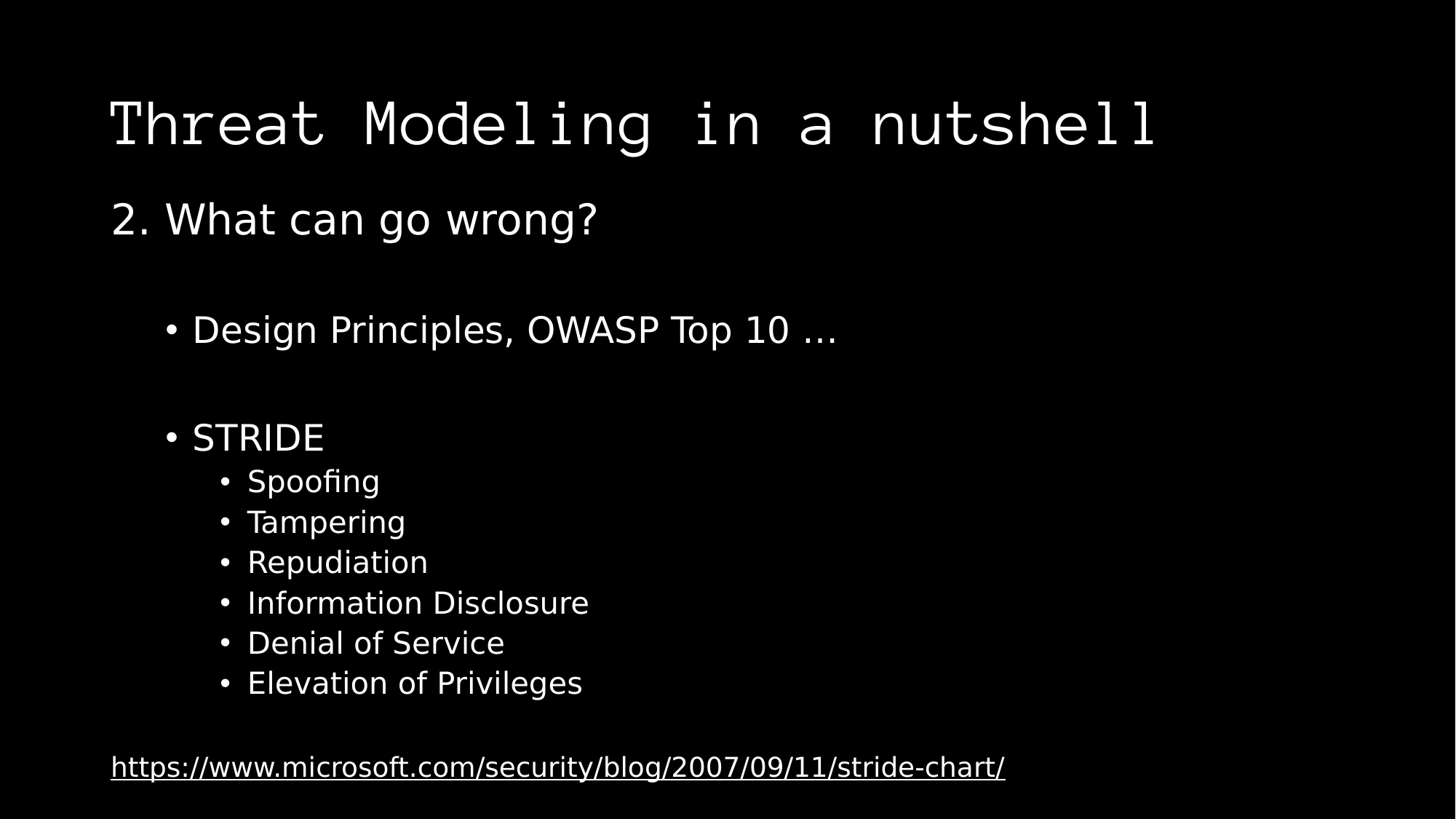

# Threat Modeling in a nutshell
2. What can go wrong?

Design Principles, OWASP Top 10 …

STRIDE
Spoofing
Tampering
Repudiation
Information Disclosure
Denial of Service
Elevation of Privileges

https://www.microsoft.com/security/blog/2007/09/11/stride-chart/